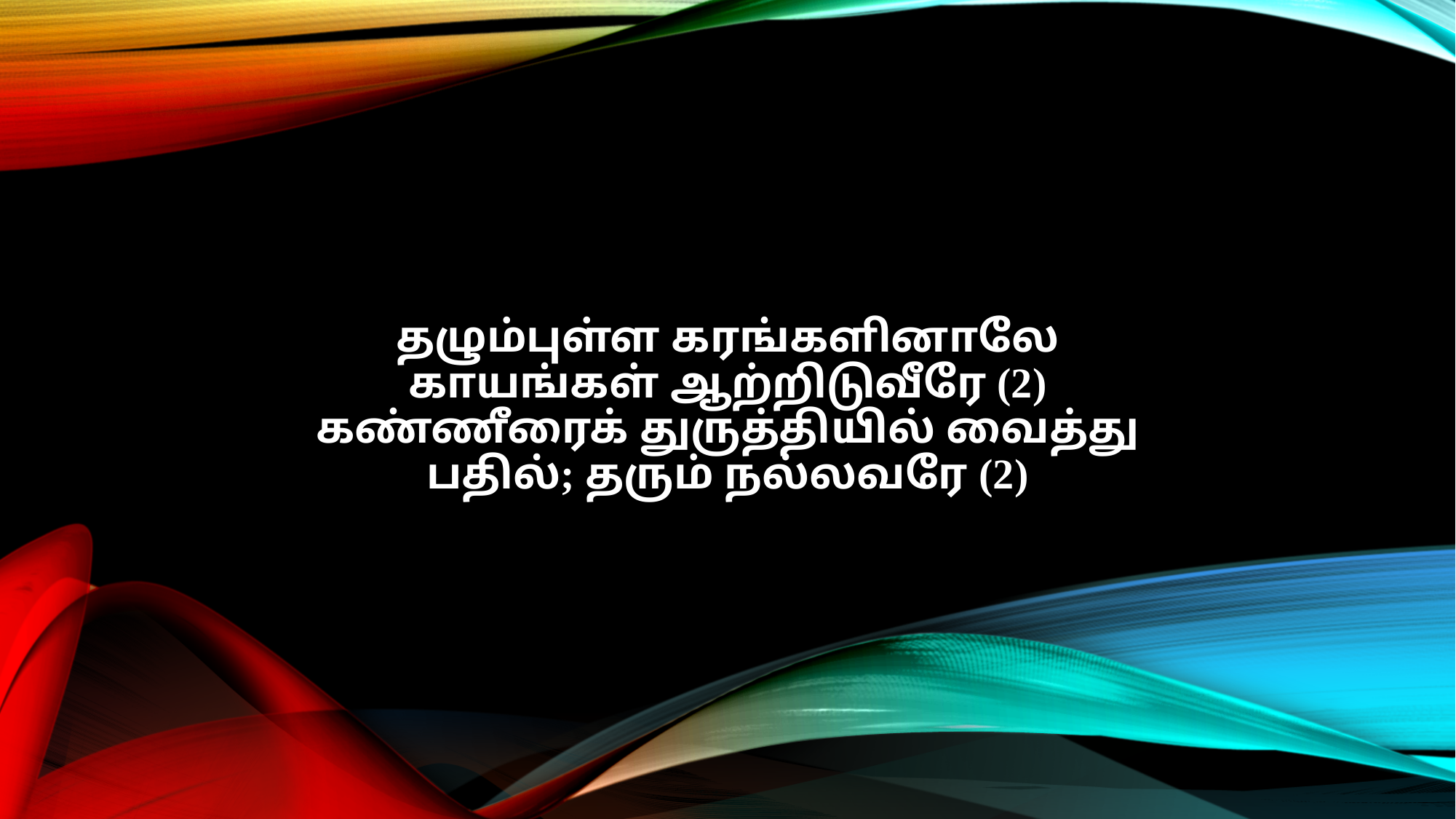

தழும்புள்ள கரங்களினாலே
காயங்கள் ஆற்றிடுவீரே (2)
கண்ணீரைக் துருத்தியில் வைத்து
பதில்; தரும் நல்லவரே (2)